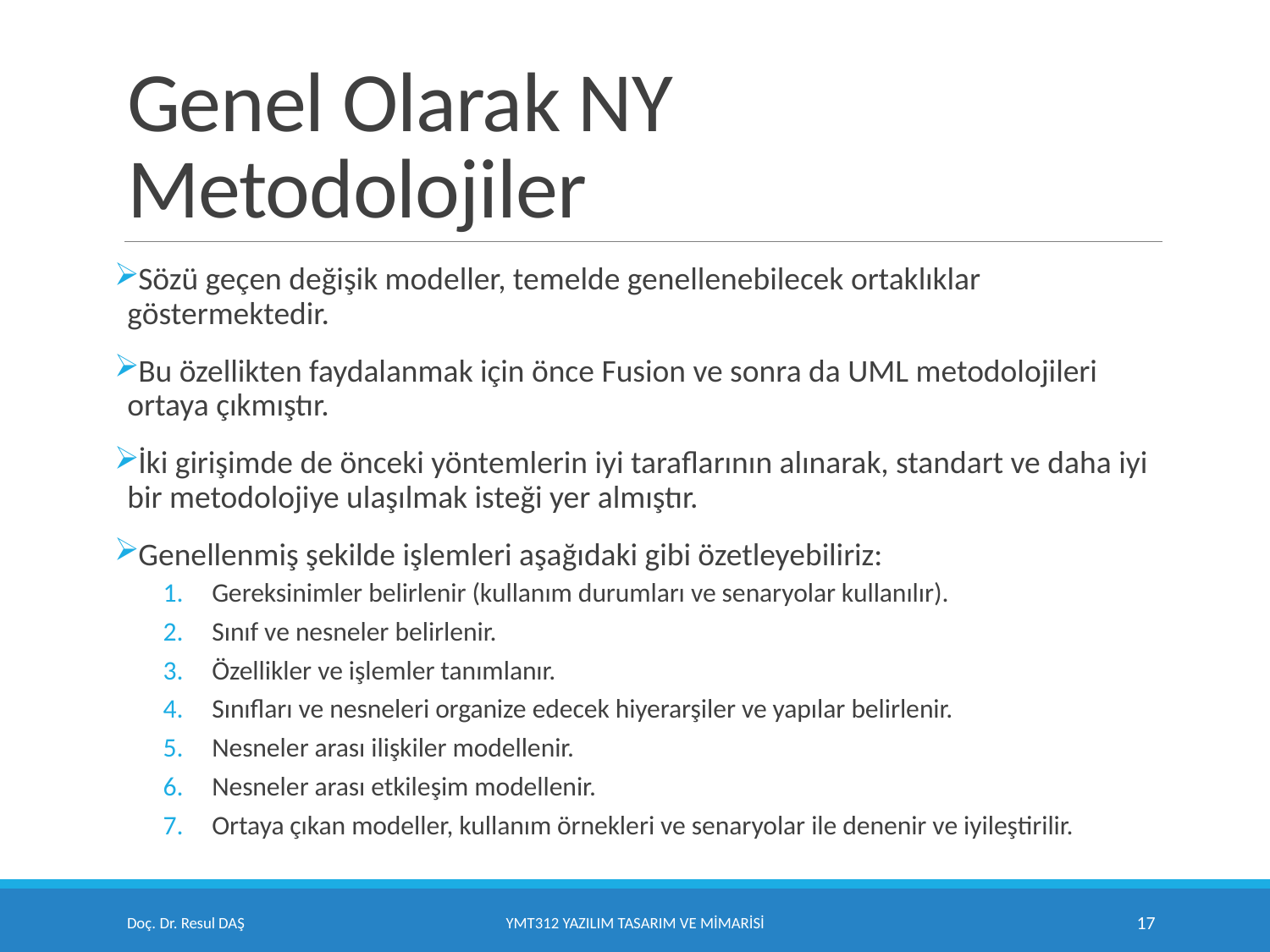

# Genel Olarak NY Metodolojiler
Sözü geçen değişik modeller, temelde genellenebilecek ortaklıklar göstermektedir.
Bu özellikten faydalanmak için önce Fusion ve sonra da UML metodolojileri ortaya çıkmıştır.
İki girişimde de önceki yöntemlerin iyi taraflarının alınarak, standart ve daha iyi bir metodolojiye ulaşılmak isteği yer almıştır.
Genellenmiş şekilde işlemleri aşağıdaki gibi özetleyebiliriz:
Gereksinimler belirlenir (kullanım durumları ve senaryolar kullanılır).
Sınıf ve nesneler belirlenir.
Özellikler ve işlemler tanımlanır.
Sınıfları ve nesneleri organize edecek hiyerarşiler ve yapılar belirlenir.
Nesneler arası ilişkiler modellenir.
Nesneler arası etkileşim modellenir.
Ortaya çıkan modeller, kullanım örnekleri ve senaryolar ile denenir ve iyileştirilir.

Doç. Dr. Resul DAŞ
YMT312 Yazılım Tasarım ve Mimarisi
17